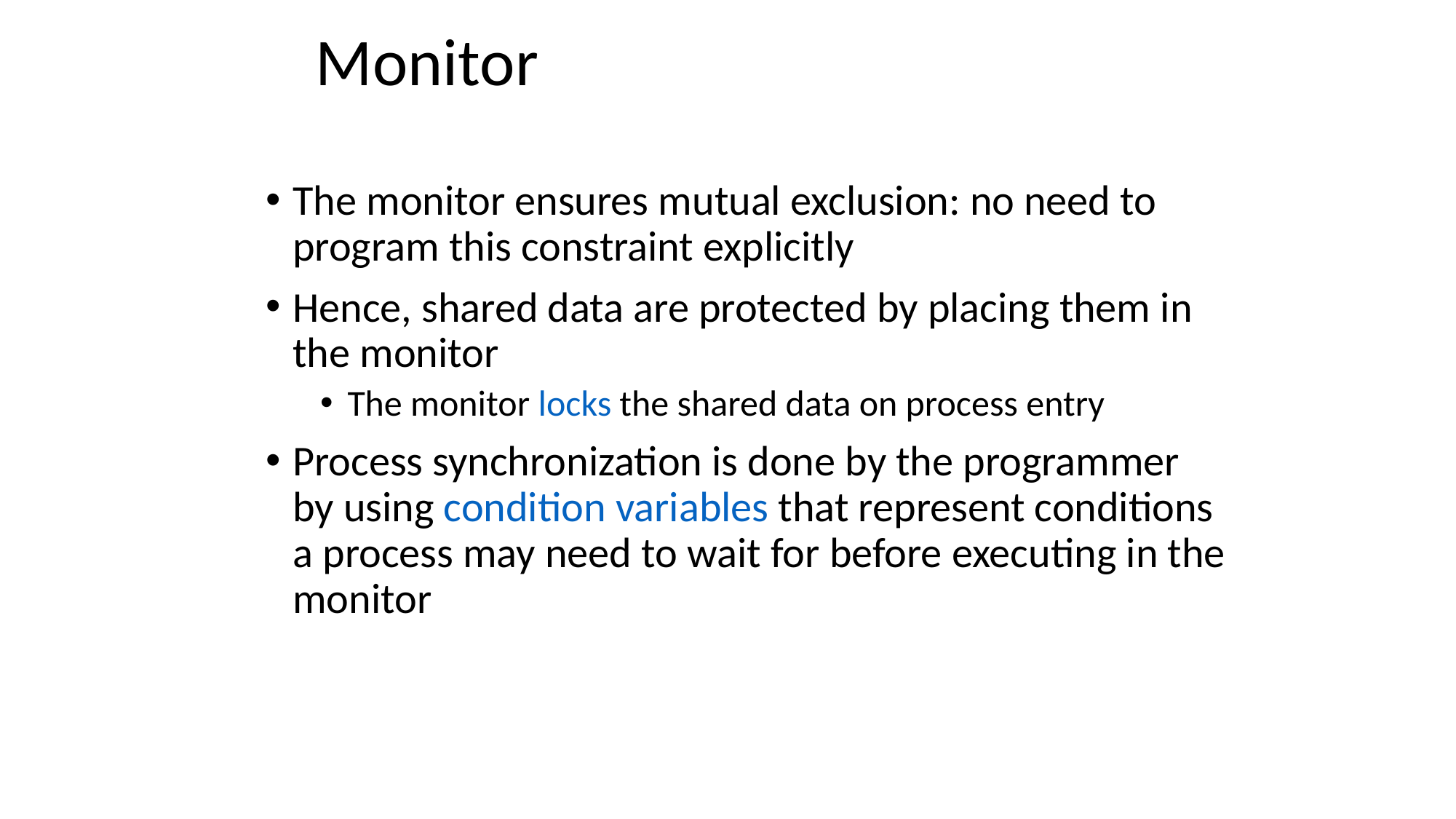

# Monitor
The monitor ensures mutual exclusion: no need to program this constraint explicitly
Hence, shared data are protected by placing them in the monitor
The monitor locks the shared data on process entry
Process synchronization is done by the programmer by using condition variables that represent conditions a process may need to wait for before executing in the monitor